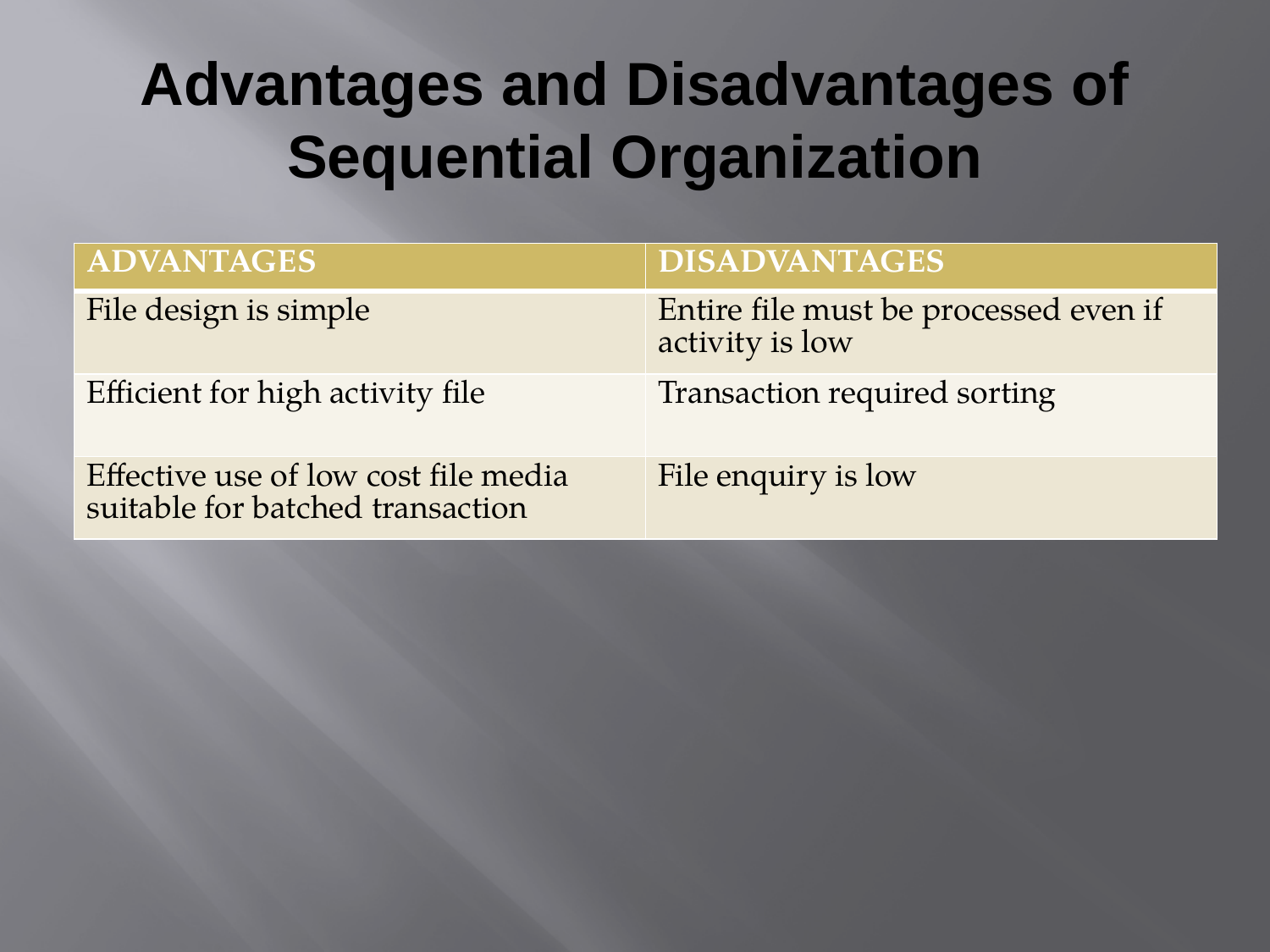

# Advantages and Disadvantages of Sequential Organization
| ADVANTAGES | DISADVANTAGES |
| --- | --- |
| File design is simple | Entire file must be processed even if activity is low |
| Efficient for high activity file | Transaction required sorting |
| Effective use of low cost file media suitable for batched transaction | File enquiry is low |